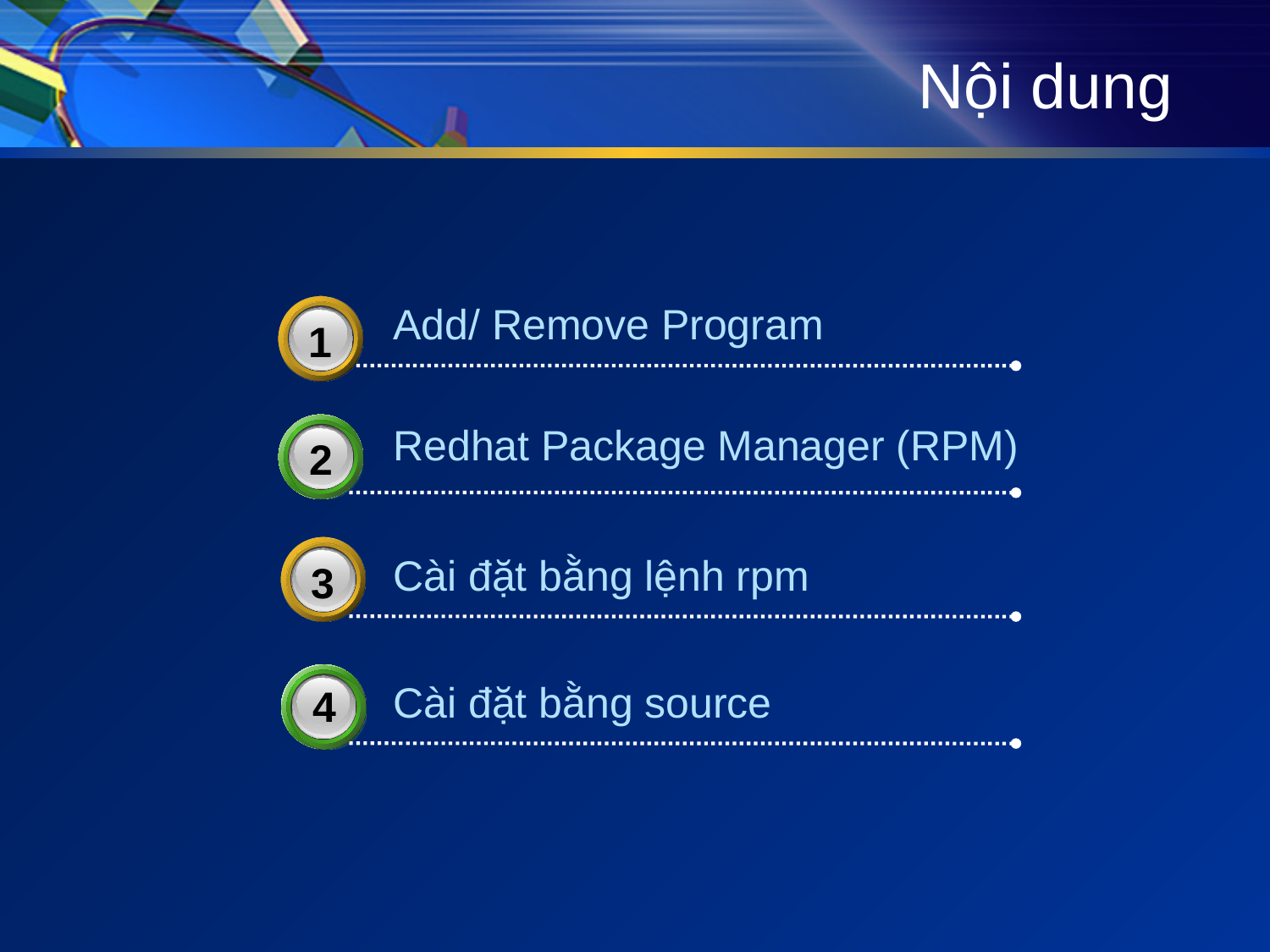

# Nội dung
Add/ Remove Program

3

1

Redhat Package Manager (RPM)

2

3

Cài đặt bằng lệnh rpm
3

Cài đặt bằng source
4